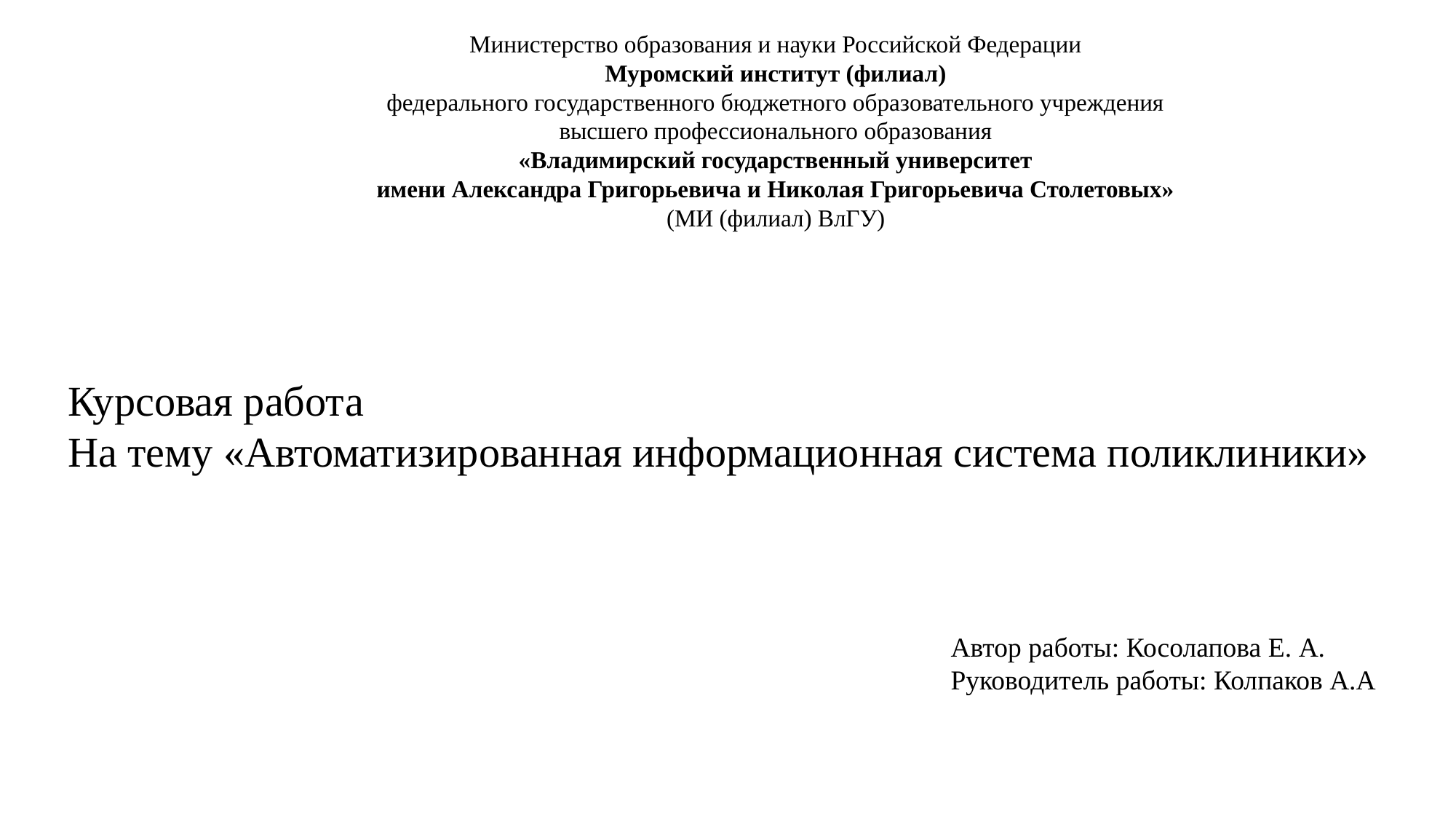

Министерство образования и науки Российской Федерации
Муромский институт (филиал)
федерального государственного бюджетного образовательного учреждения
высшего профессионального образования
«Владимирский государственный университет
имени Александра Григорьевича и Николая Григорьевича Столетовых»
(МИ (филиал) ВлГУ)
Курсовая работа
На тему «Автоматизированная информационная система поликлиники»

Автор работы: Косолапова Е. А.
Руководитель работы: Колпаков А.А